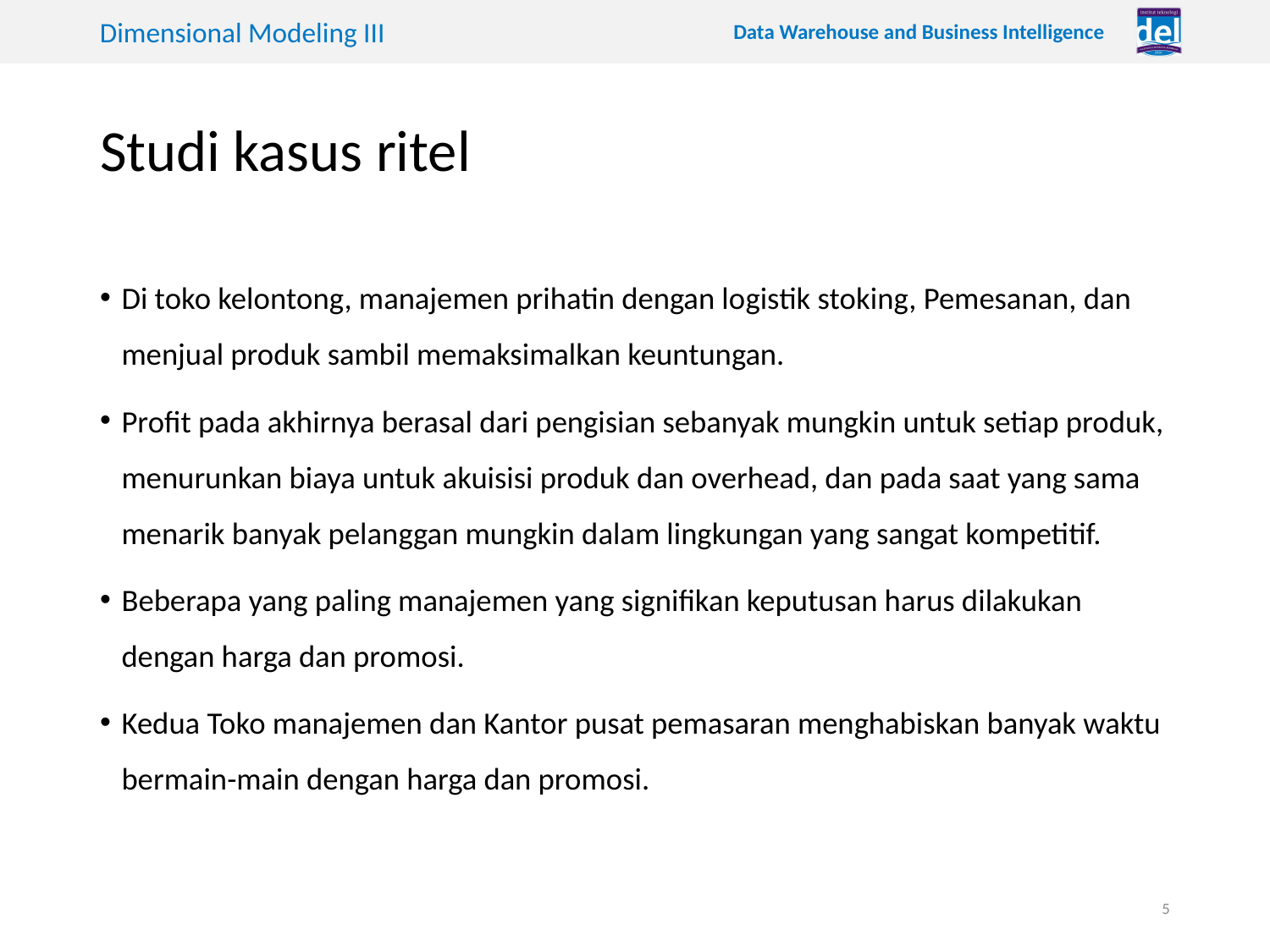

# Studi kasus ritel
Di toko kelontong, manajemen prihatin dengan logistik stoking, Pemesanan, dan menjual produk sambil memaksimalkan keuntungan.
Profit pada akhirnya berasal dari pengisian sebanyak mungkin untuk setiap produk, menurunkan biaya untuk akuisisi produk dan overhead, dan pada saat yang sama menarik banyak pelanggan mungkin dalam lingkungan yang sangat kompetitif.
Beberapa yang paling manajemen yang signifikan keputusan harus dilakukan dengan harga dan promosi.
Kedua Toko manajemen dan Kantor pusat pemasaran menghabiskan banyak waktu bermain-main dengan harga dan promosi.
5